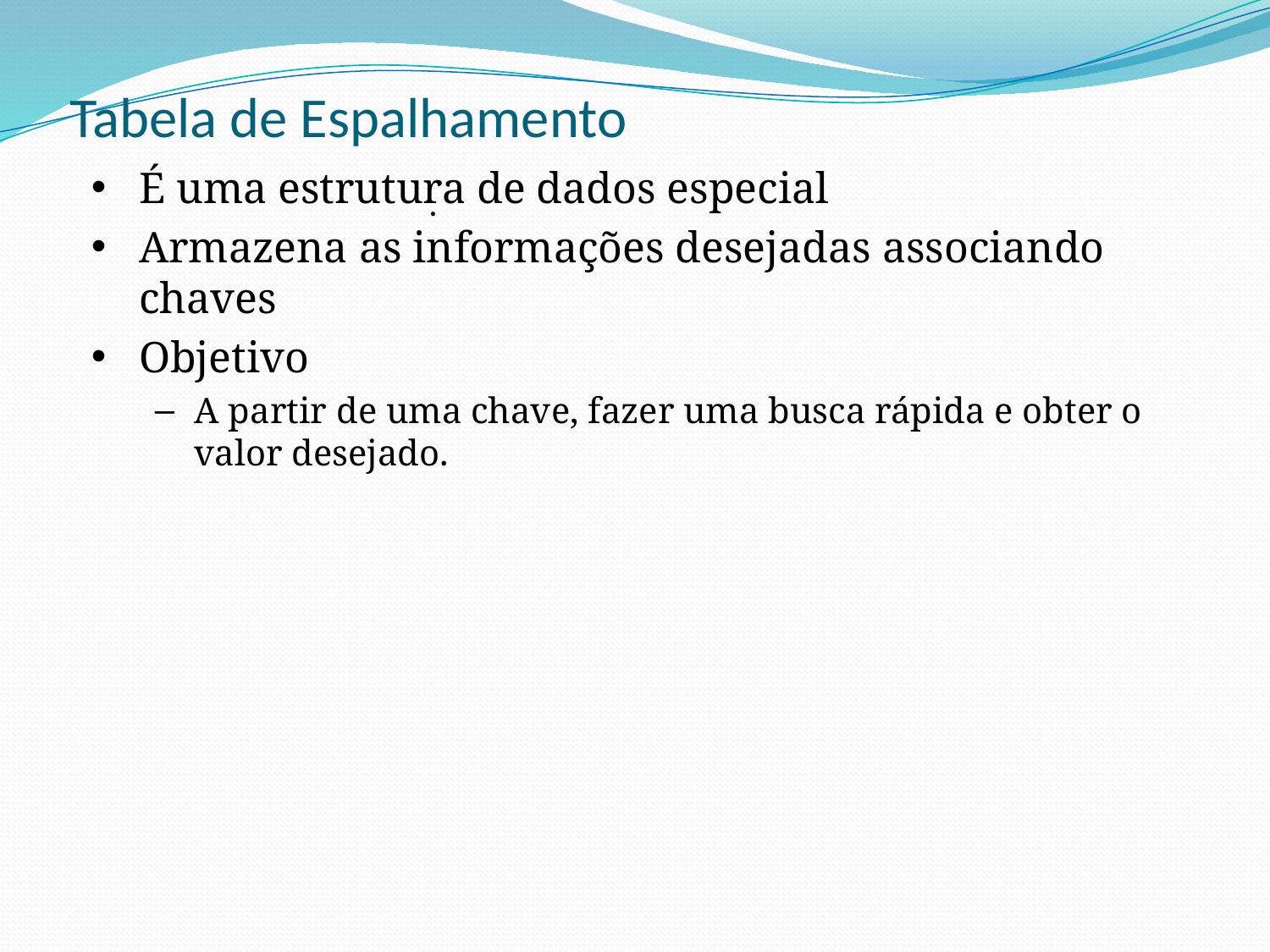

# Tabela de Espalhamento
É uma estrutura de dados especial
Armazena as informações desejadas associando chaves
Objetivo
A partir de uma chave, fazer uma busca rápida e obter o valor desejado.

.